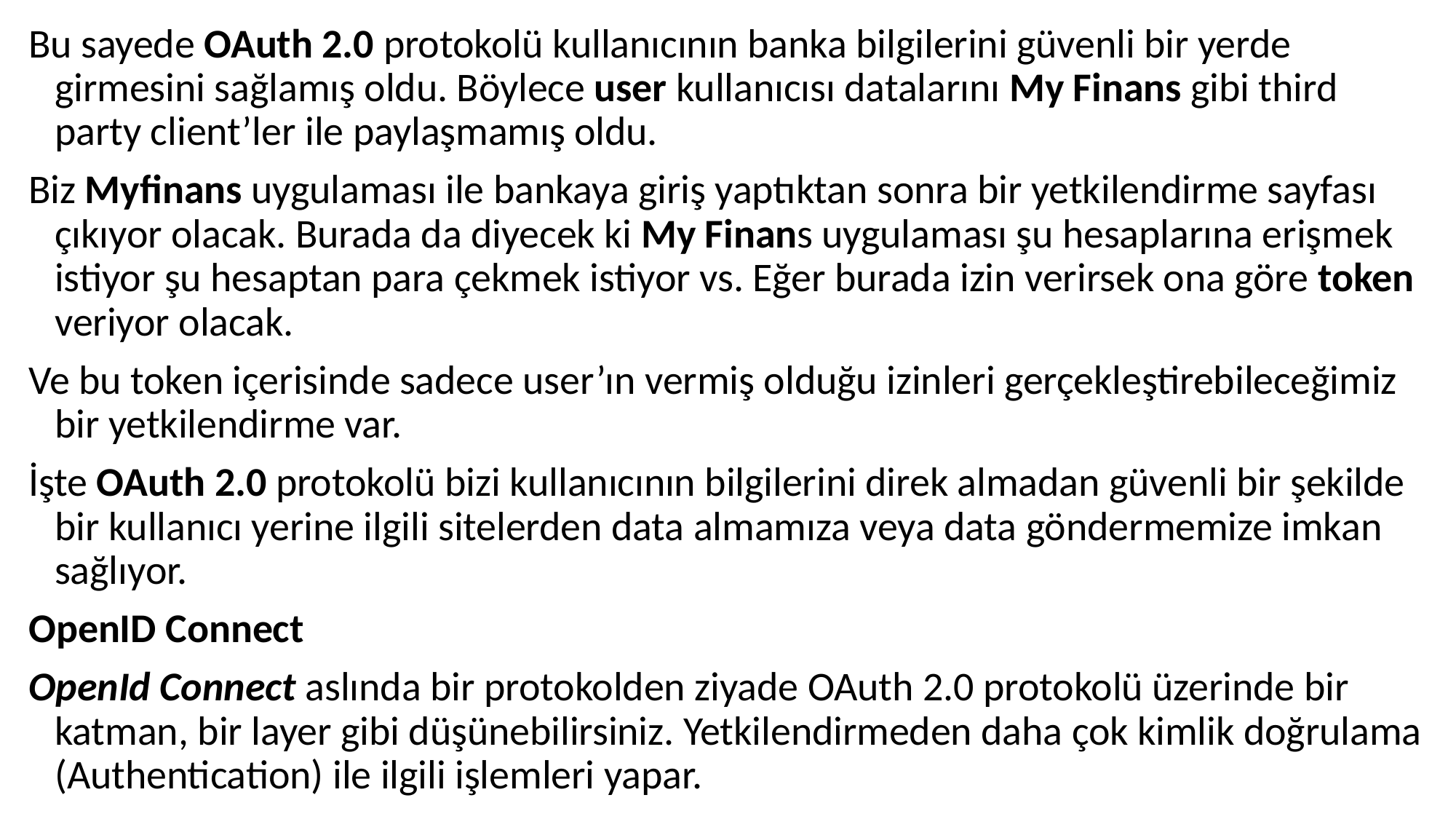

Bu sayede OAuth 2.0 protokolü kullanıcının banka bilgilerini güvenli bir yerde girmesini sağlamış oldu. Böylece user kullanıcısı datalarını My Finans gibi third party client’ler ile paylaşmamış oldu.
Biz Myfinans uygulaması ile bankaya giriş yaptıktan sonra bir yetkilendirme sayfası çıkıyor olacak. Burada da diyecek ki My Finans uygulaması şu hesaplarına erişmek istiyor şu hesaptan para çekmek istiyor vs. Eğer burada izin verirsek ona göre token veriyor olacak.
Ve bu token içerisinde sadece user’ın vermiş olduğu izinleri gerçekleştirebileceğimiz bir yetkilendirme var.
İşte OAuth 2.0 protokolü bizi kullanıcının bilgilerini direk almadan güvenli bir şekilde bir kullanıcı yerine ilgili sitelerden data almamıza veya data göndermemize imkan sağlıyor.
OpenID Connect
OpenId Connect aslında bir protokolden ziyade OAuth 2.0 protokolü üzerinde bir katman, bir layer gibi düşünebilirsiniz. Yetkilendirmeden daha çok kimlik doğrulama (Authentication) ile ilgili işlemleri yapar.